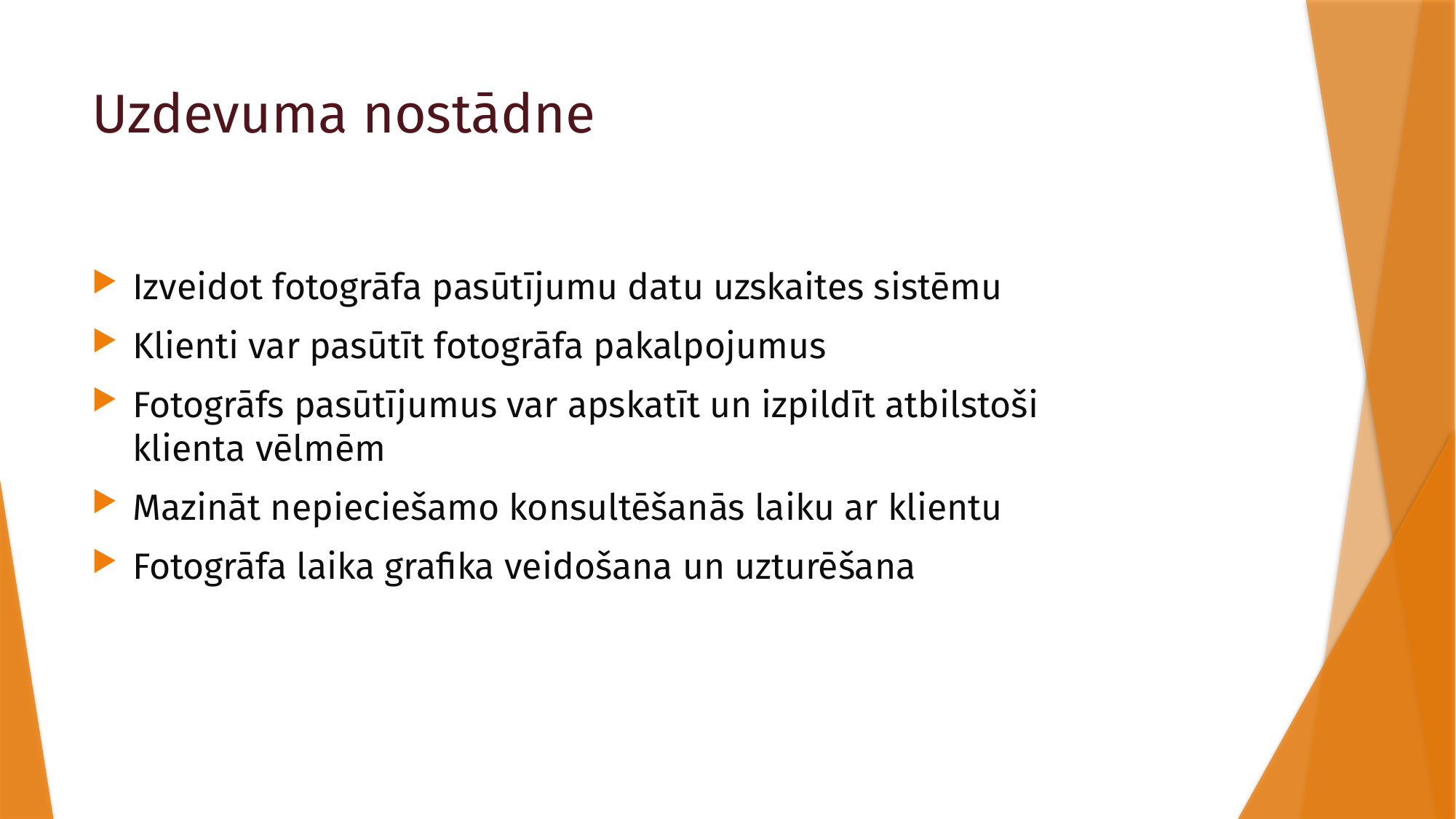

# Uzdevuma nostādne
Izveidot fotogrāfa pasūtījumu datu uzskaites sistēmu
Klienti var pasūtīt fotogrāfa pakalpojumus
Fotogrāfs pasūtījumus var apskatīt un izpildīt atbilstoši klienta vēlmēm
Mazināt nepieciešamo konsultēšanās laiku ar klientu
Fotogrāfa laika grafika veidošana un uzturēšana